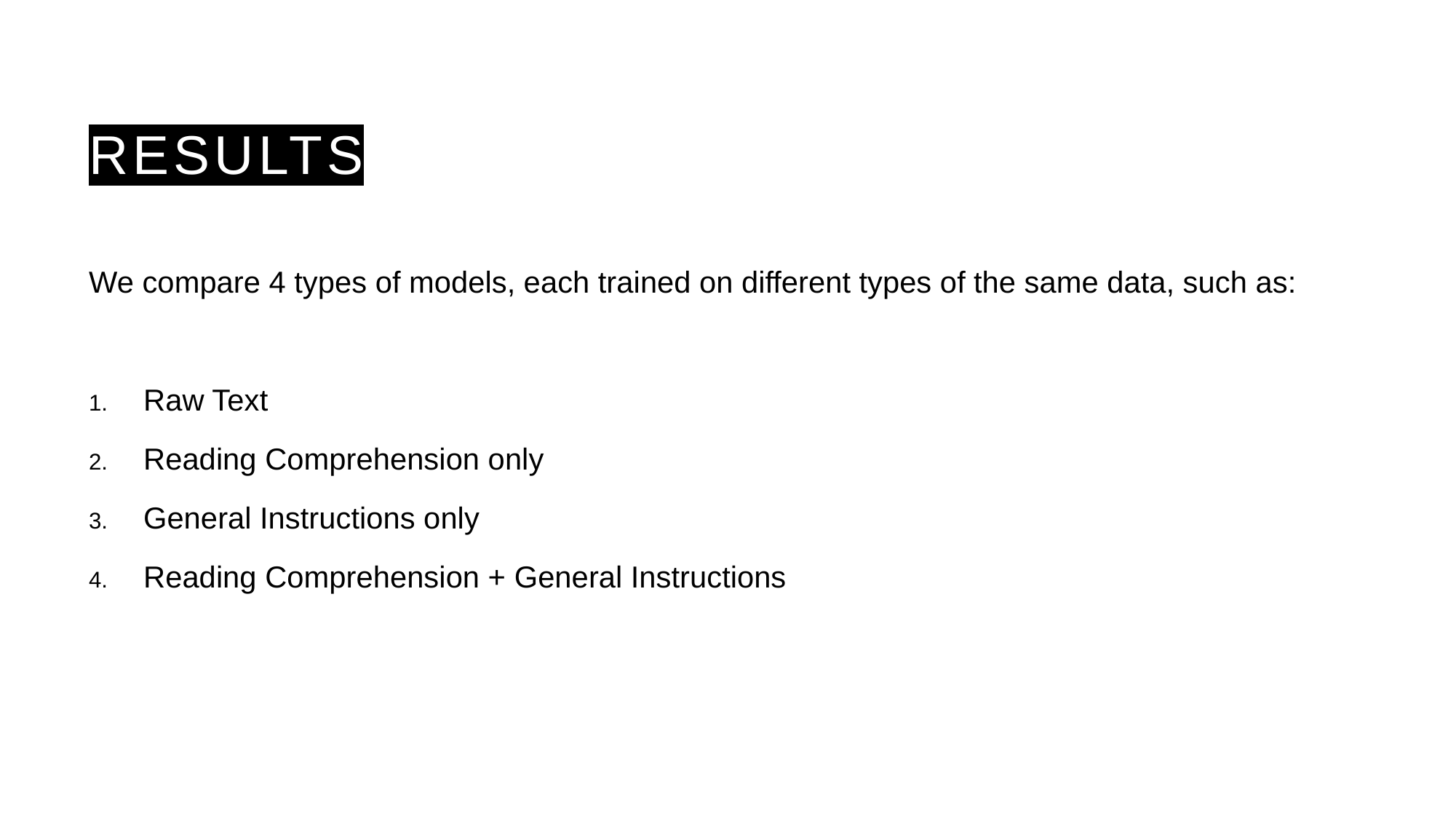

# Results
We compare 4 types of models, each trained on different types of the same data, such as:

Raw Text
Reading Comprehension only
General Instructions only
Reading Comprehension + General Instructions